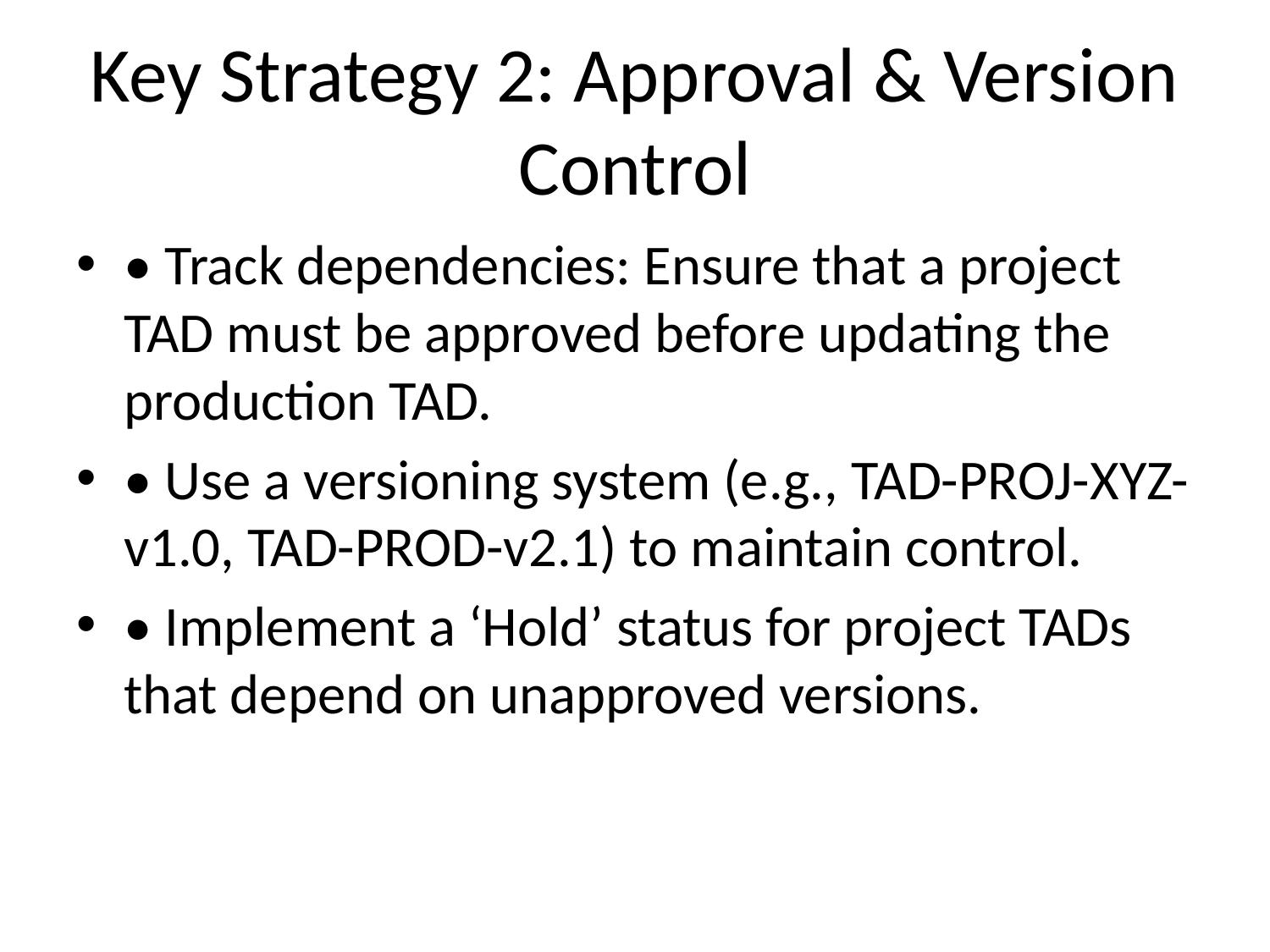

# Key Strategy 2: Approval & Version Control
• Track dependencies: Ensure that a project TAD must be approved before updating the production TAD.
• Use a versioning system (e.g., TAD-PROJ-XYZ-v1.0, TAD-PROD-v2.1) to maintain control.
• Implement a ‘Hold’ status for project TADs that depend on unapproved versions.